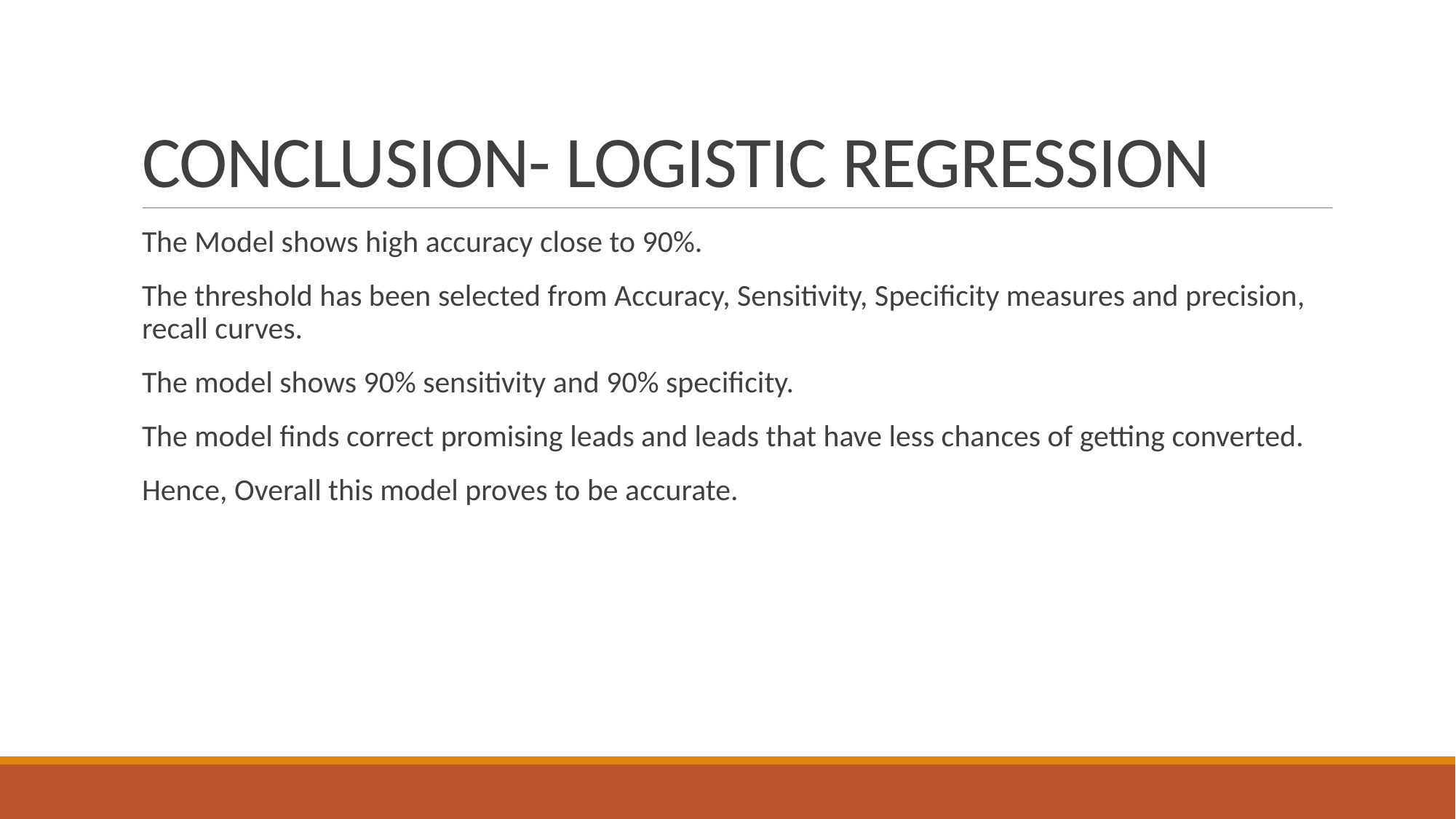

# CONCLUSION- LOGISTIC REGRESSION
The Model shows high accuracy close to 90%.
The threshold has been selected from Accuracy, Sensitivity, Specificity measures and precision, recall curves.
The model shows 90% sensitivity and 90% specificity.
The model finds correct promising leads and leads that have less chances of getting converted.
Hence, Overall this model proves to be accurate.